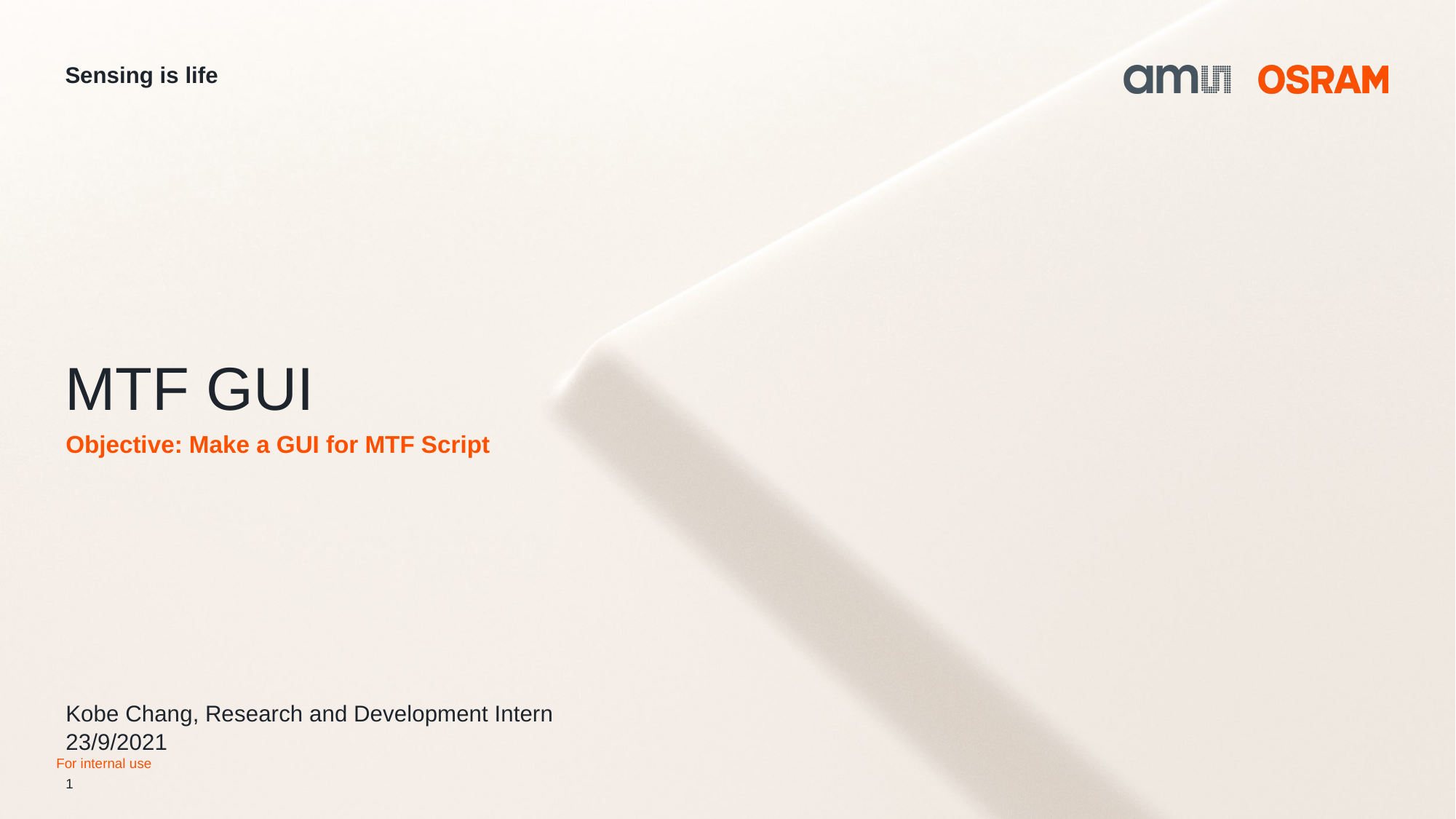

# MTF GUI
Objective: Make a GUI for MTF Script

Kobe Chang, Research and Development Intern
23/9/2021
For internal use